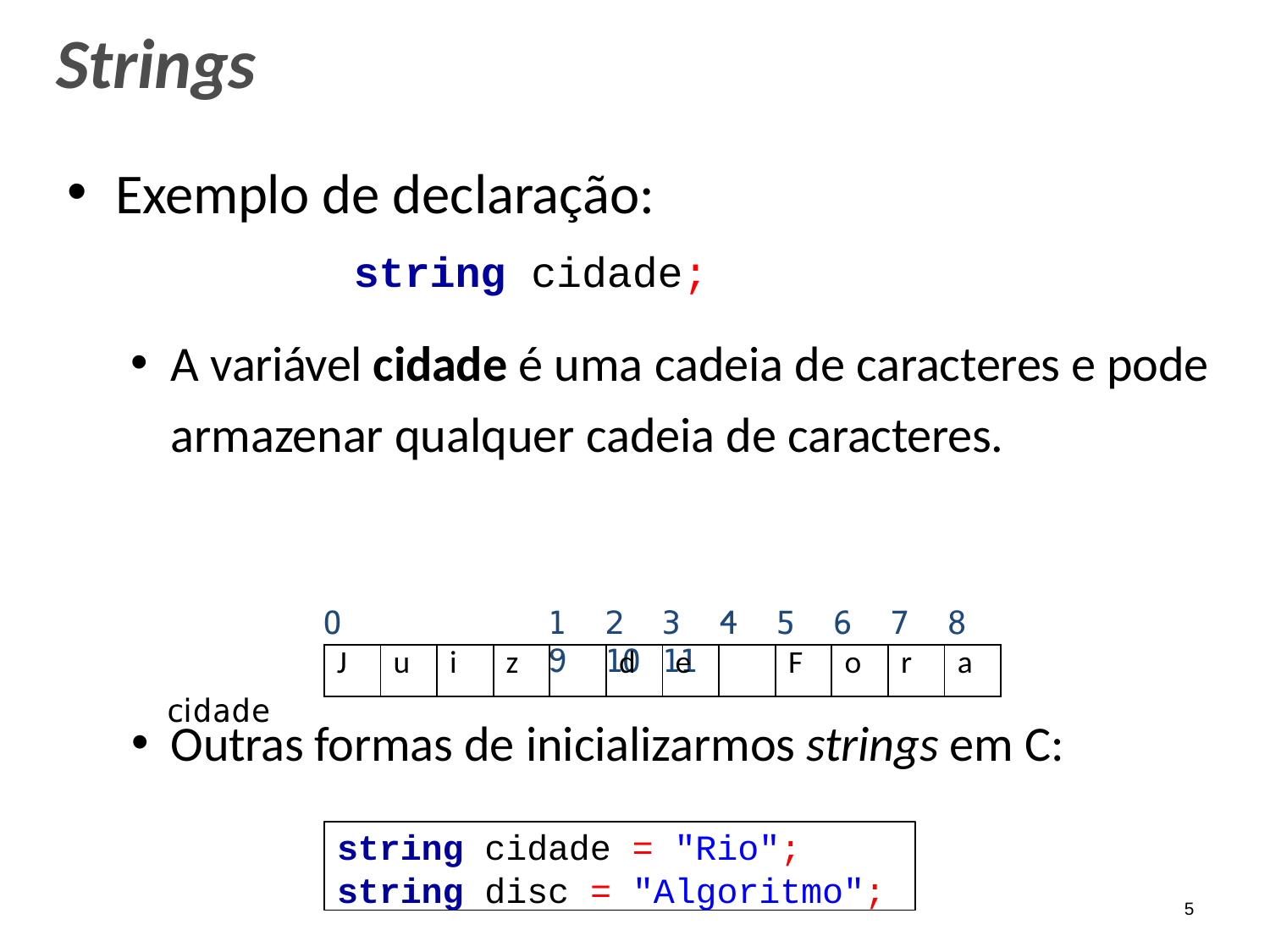

# Strings
Exemplo de declaração:
string cidade;
A variável cidade é uma cadeia de caracteres e pode  armazenar qualquer cadeia de caracteres.
0	1	2	3	4	5	6	7	8	9	10	11
cidade
| J | u | i | z |  | d | e |  | F | o | r | a |
| --- | --- | --- | --- | --- | --- | --- | --- | --- | --- | --- | --- |
Outras formas de inicializarmos strings em C:
string cidade = "Rio";
string disc = "Algoritmo";
5